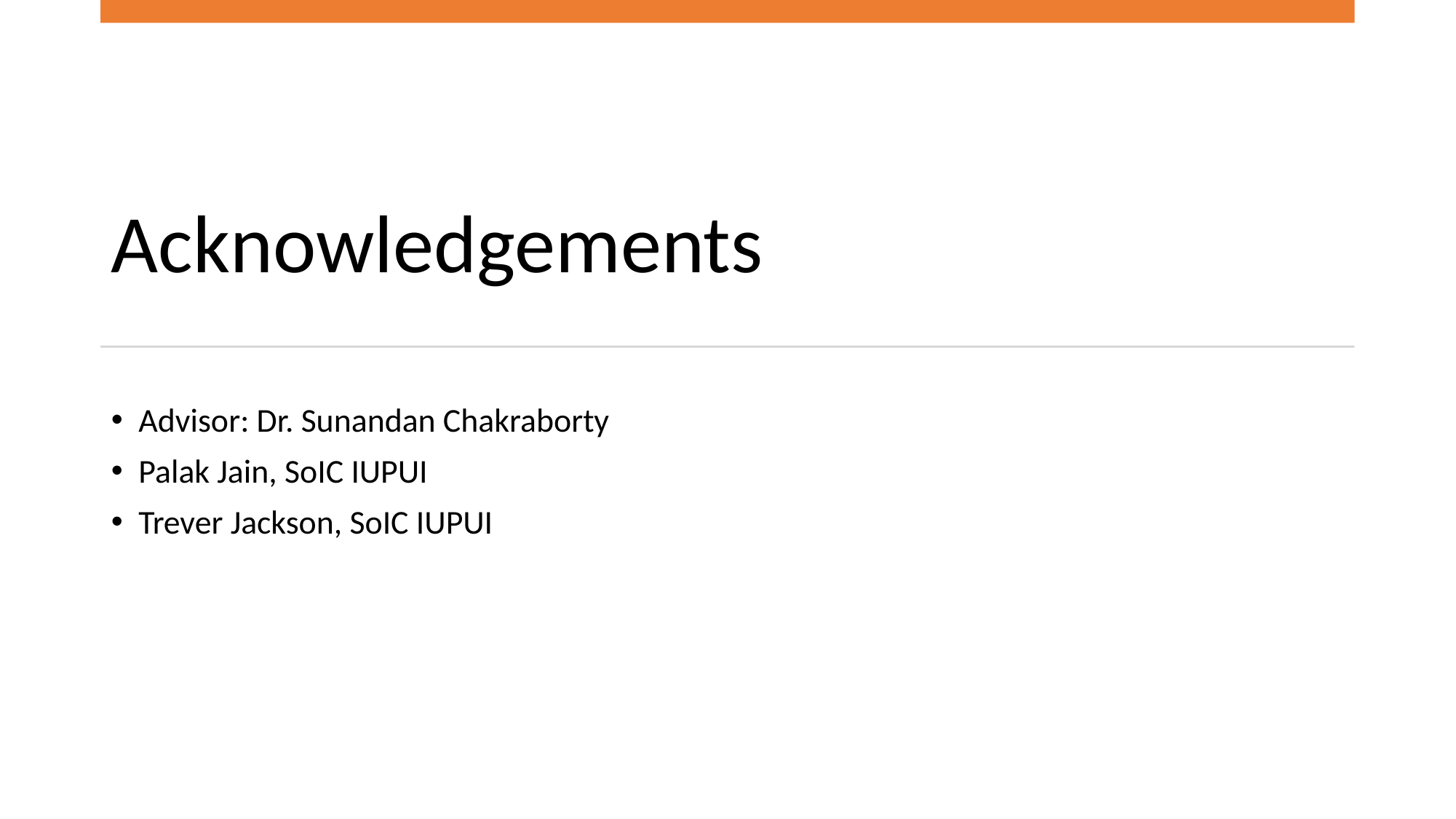

# Acknowledgements

Advisor: Dr. Sunandan Chakraborty
Palak Jain, SoIC IUPUI
Trever Jackson, SoIC IUPUI
Jack VanSchaik. LOINC Conference 2021